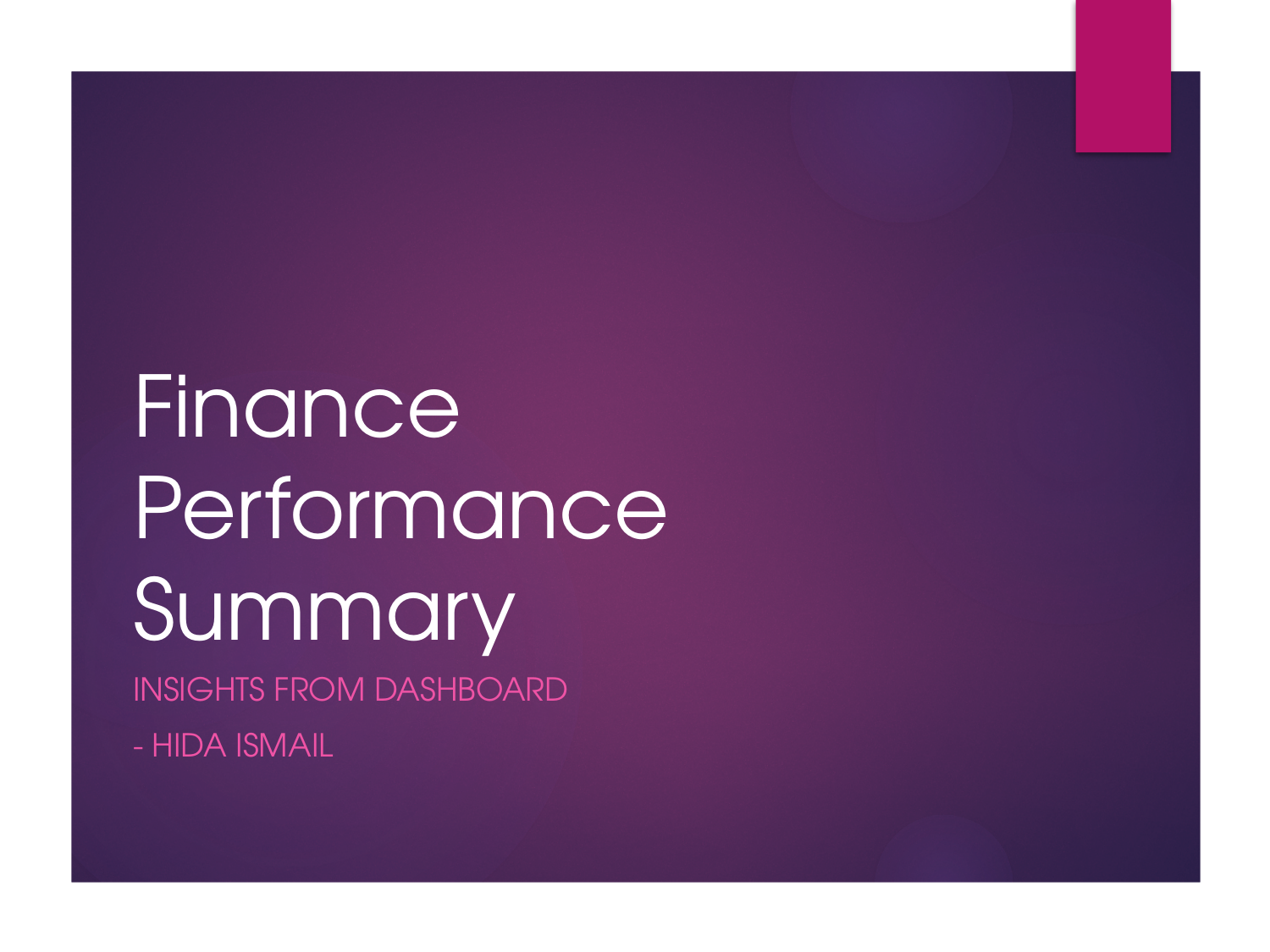

# Finance Performance Summary
Insights from Dashboard
- hida ismail